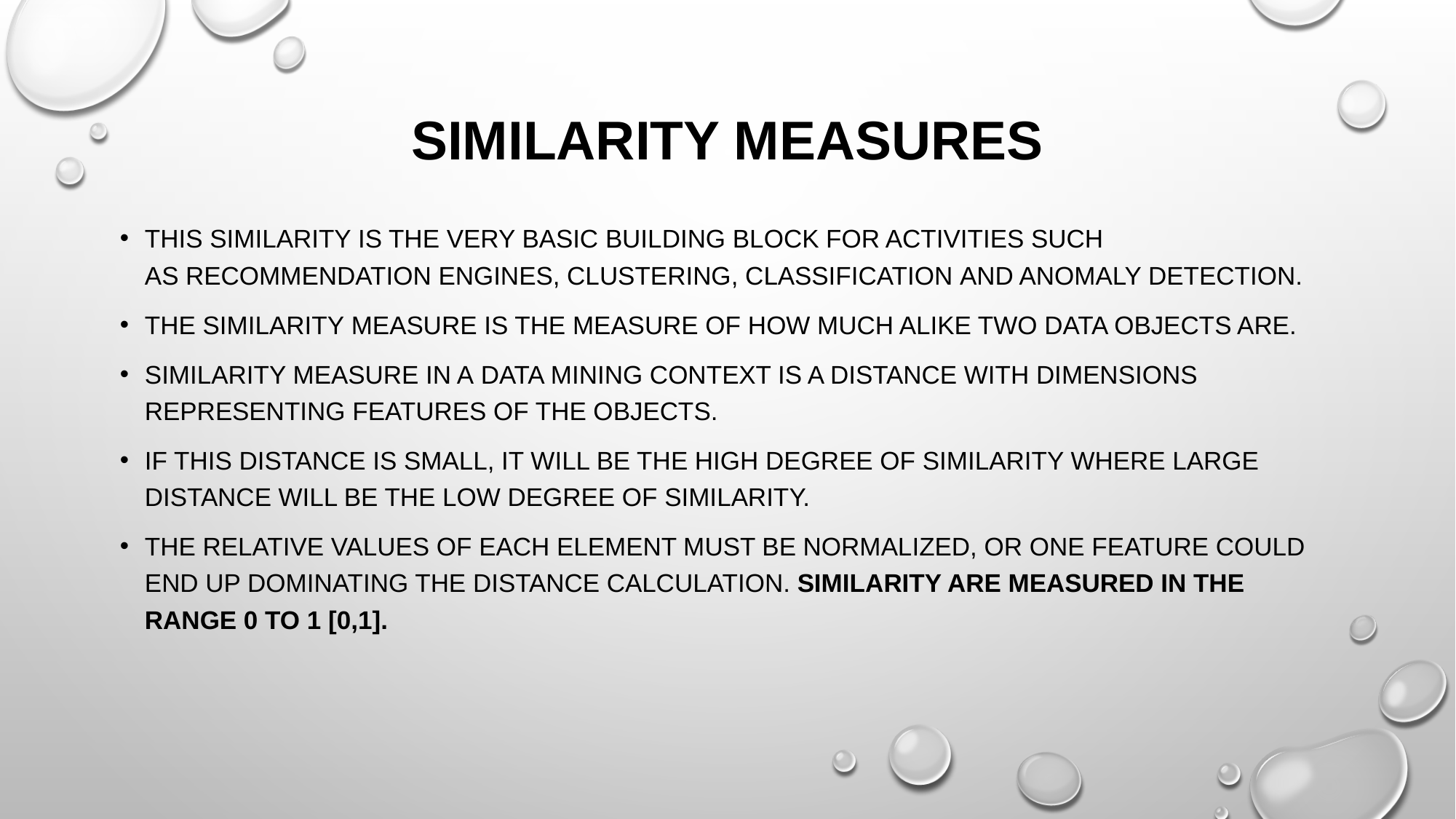

# SIMILARITY MEASURES
This similarity is the very basic building block for activities such as Recommendation engines, clustering, classification and anomaly detection.
The similarity measure is the measure of how much alike two data objects are.
Similarity measure in a data mining context is a distance with dimensions representing features of the objects.
If this distance is small, it will be the high degree of similarity where large distance will be the low degree of similarity.
The relative values of each element must be normalized, or one feature could end up dominating the distance calculation. Similarity are measured in the range 0 to 1 [0,1].